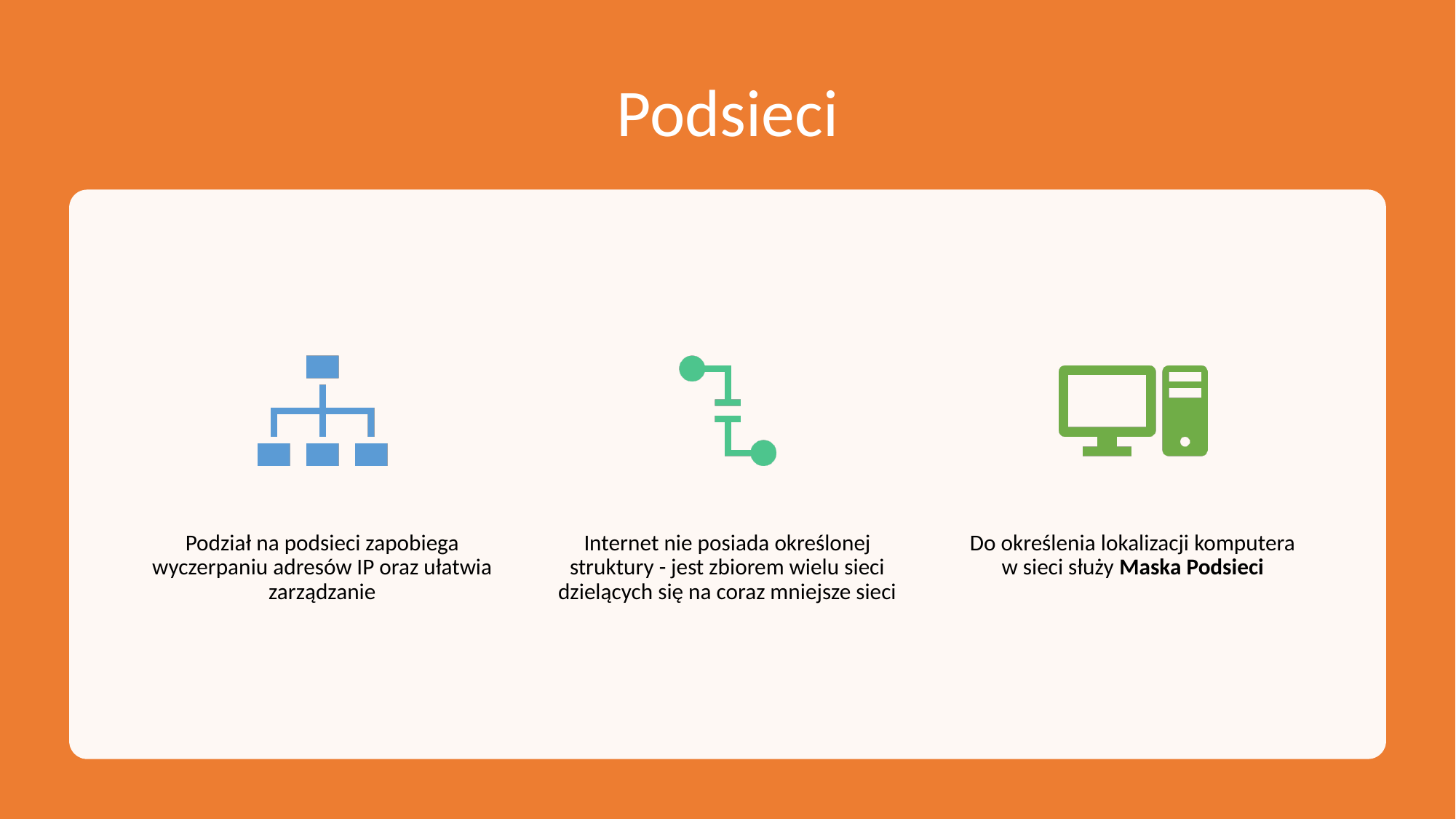

# Podsieci

Podział na podsieci zapobiega wyczerpaniu adresów IP oraz ułatwia zarządzanie
Internet nie posiada określonej struktury - jest zbiorem wielu sieci dzielących się na coraz mniejsze sieci
Do określenia lokalizacji komputera w sieci służy Maska Podsieci